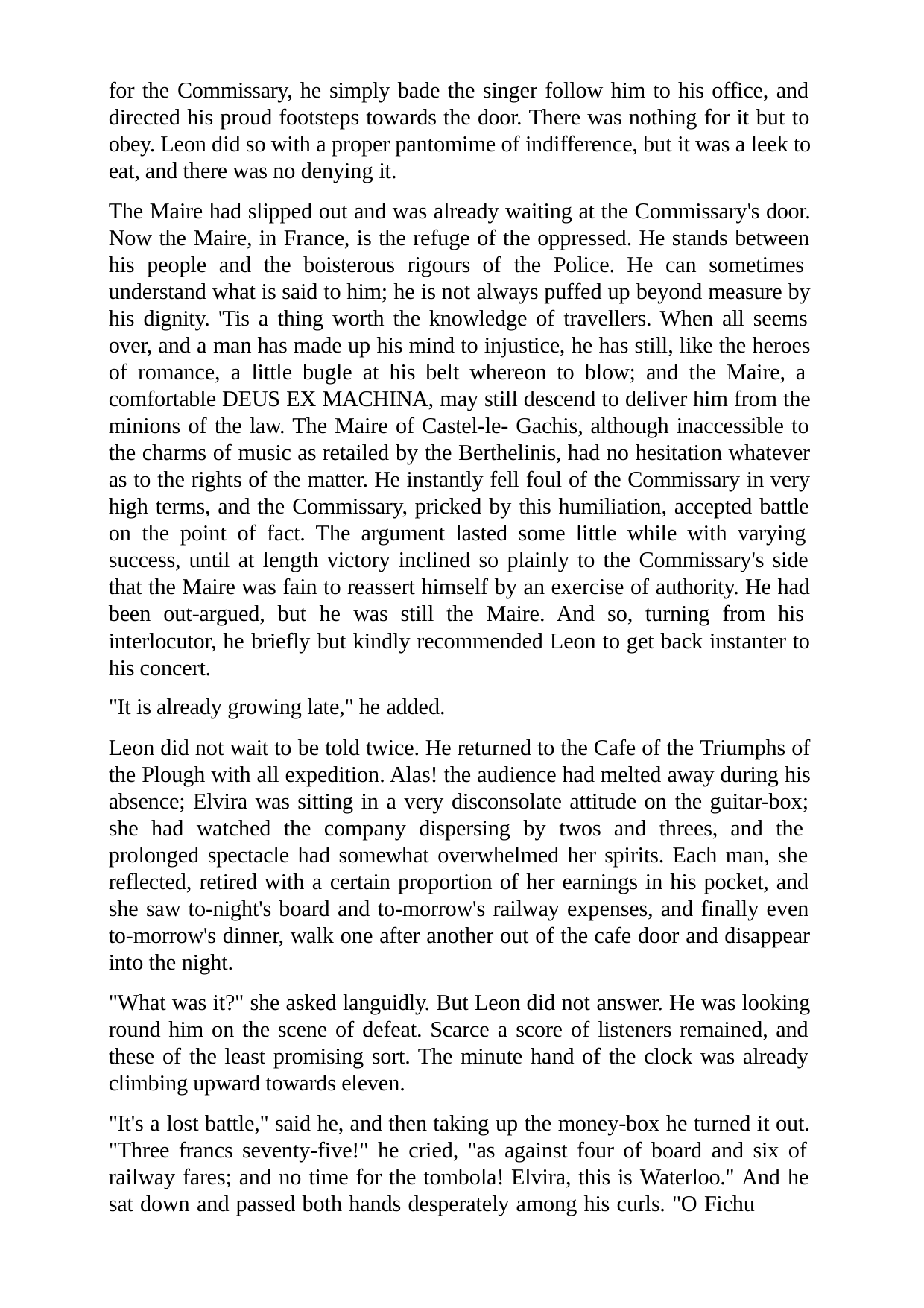

for the Commissary, he simply bade the singer follow him to his office, and  directed his proud footsteps towards the door. There was nothing for it but to  obey. Leon did so with a proper pantomime of indifference, but it was a leek to  eat, and there was no denying it.
The Maire had slipped out and was already waiting at the Commissary's door.  Now the Maire, in France, is the refuge of the oppressed. He stands between  his people and the boisterous rigours of the Police. He can sometimes  understand what is said to him; he is not always puffed up beyond measure by  his dignity. 'Tis a thing worth the knowledge of travellers. When all seems  over, and a man has made up his mind to injustice, he has still, like the heroes  of romance, a little bugle at his belt whereon to blow; and the Maire, a  comfortable DEUS EX MACHINA, may still descend to deliver him from the  minions of the law. The Maire of Castel-le- Gachis, although inaccessible to  the charms of music as retailed by the Berthelinis, had no hesitation whatever  as to the rights of the matter. He instantly fell foul of the Commissary in very  high terms, and the Commissary, pricked by this humiliation, accepted battle  on the point of fact. The argument lasted some little while with varying  success, until at length victory inclined so plainly to the Commissary's side  that the Maire was fain to reassert himself by an exercise of authority. He had  been out-argued, but he was still the Maire. And so, turning from his  interlocutor, he briefly but kindly recommended Leon to get back instanter to  his concert.
"It is already growing late," he added.
Leon did not wait to be told twice. He returned to the Cafe of the Triumphs of  the Plough with all expedition. Alas! the audience had melted away during his  absence; Elvira was sitting in a very disconsolate attitude on the guitar-box;  she had watched the company dispersing by twos and threes, and the  prolonged spectacle had somewhat overwhelmed her spirits. Each man, she  reflected, retired with a certain proportion of her earnings in his pocket, and  she saw to-night's board and to-morrow's railway expenses, and finally even  to-morrow's dinner, walk one after another out of the cafe door and disappear  into the night.
"What was it?" she asked languidly. But Leon did not answer. He was looking  round him on the scene of defeat. Scarce a score of listeners remained, and  these of the least promising sort. The minute hand of the clock was already  climbing upward towards eleven.
"It's a lost battle," said he, and then taking up the money-box he turned it out.  "Three francs seventy-five!" he cried, "as against four of board and six of  railway fares; and no time for the tombola! Elvira, this is Waterloo." And he  sat down and passed both hands desperately among his curls. "O Fichu